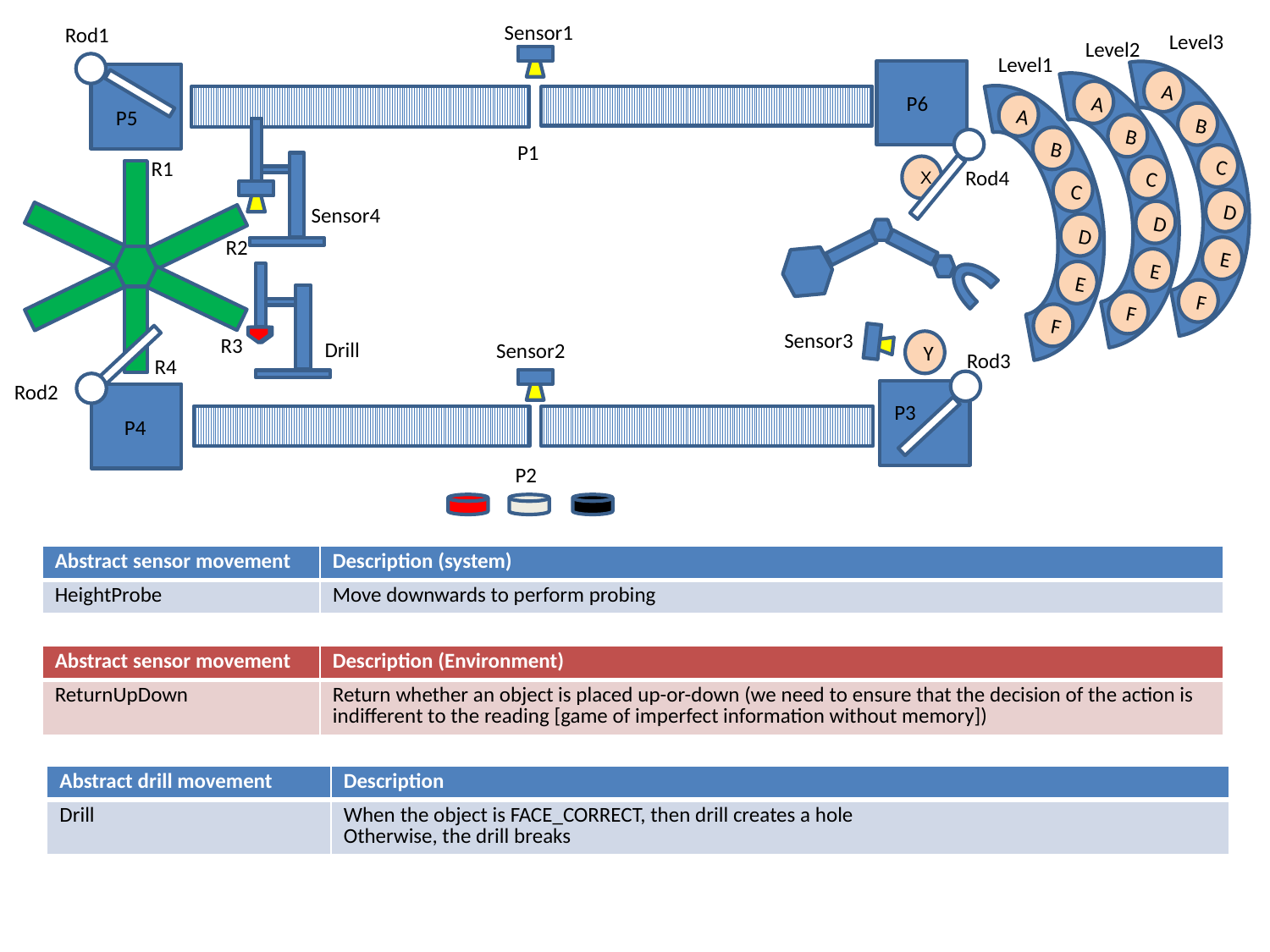

Sensor1
Rod1
Level3
Level2
Level1

A
B

C
D
E
F

A
B

C
D
E
F
P6
A
B

C
D
E
F

P5

P1
R1

X
Rod4

Sensor4

R2

Sensor3

R3
Drill
Y
Sensor2

Rod3
R4

Rod2

P3

P4

P2

| Abstract sensor movement | Description (system) |
| --- | --- |
| HeightProbe | Move downwards to perform probing |
| Abstract sensor movement | Description (Environment) |
| --- | --- |
| ReturnUpDown | Return whether an object is placed up-or-down (we need to ensure that the decision of the action is indifferent to the reading [game of imperfect information without memory]) |
| Abstract drill movement | Description |
| --- | --- |
| Drill | When the object is FACE\_CORRECT, then drill creates a hole Otherwise, the drill breaks |